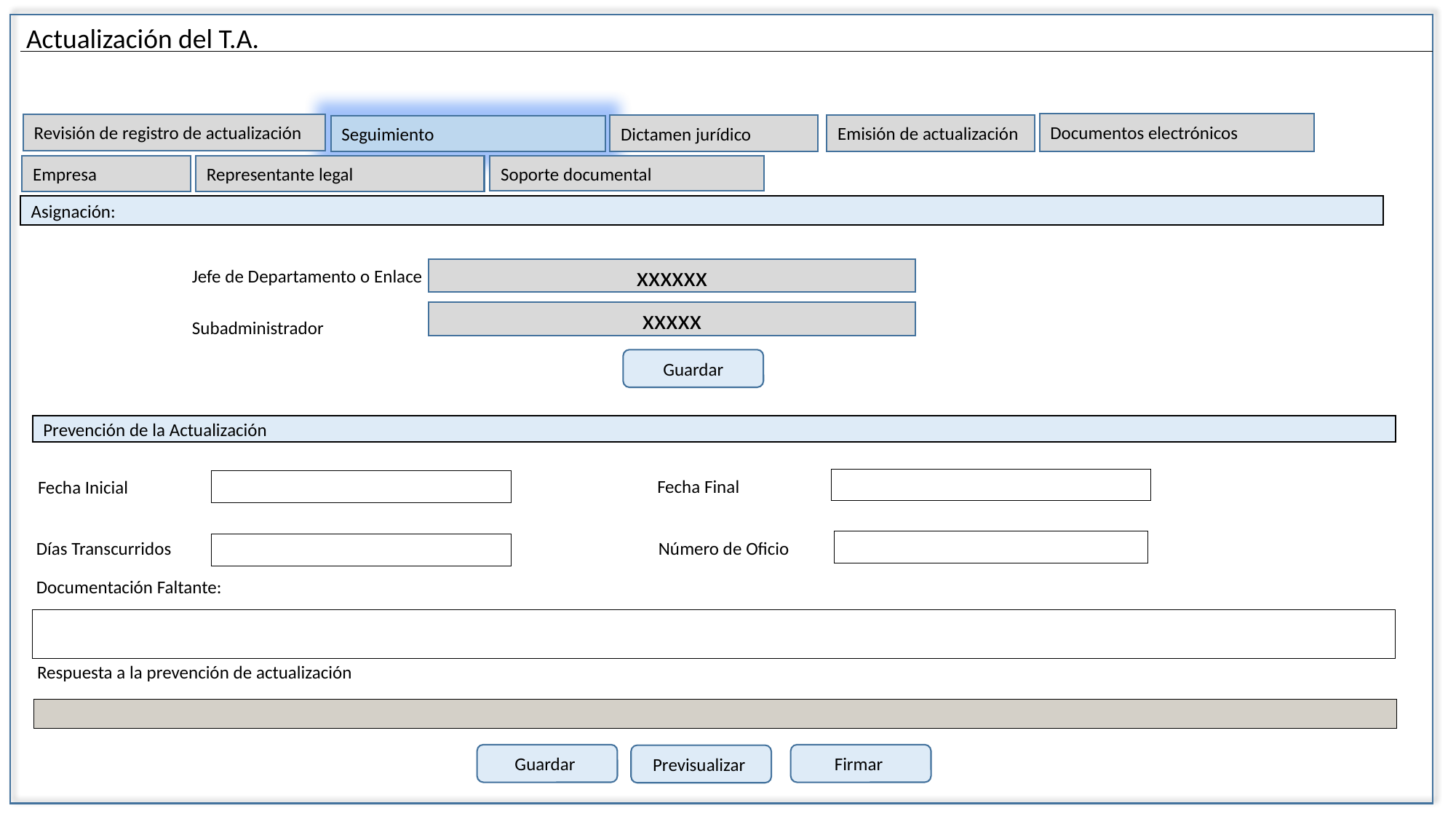

Actualización del T.A.
Documentos electrónicos
Revisión de registro de actualización
Emisión de actualización
Dictamen jurídico
Seguimiento
Empresa
Representante legal
Soporte documental
Asignación:
Jefe de Departamento o Enlace
xxxxxx
xxxxx
Subadministrador
Guardar
Prevención de la Actualización
Fecha Final
Fecha Inicial
Días Transcurridos
Número de Oficio
Documentación Faltante:
Respuesta a la prevención de actualización
Guardar
Firmar
Previsualizar